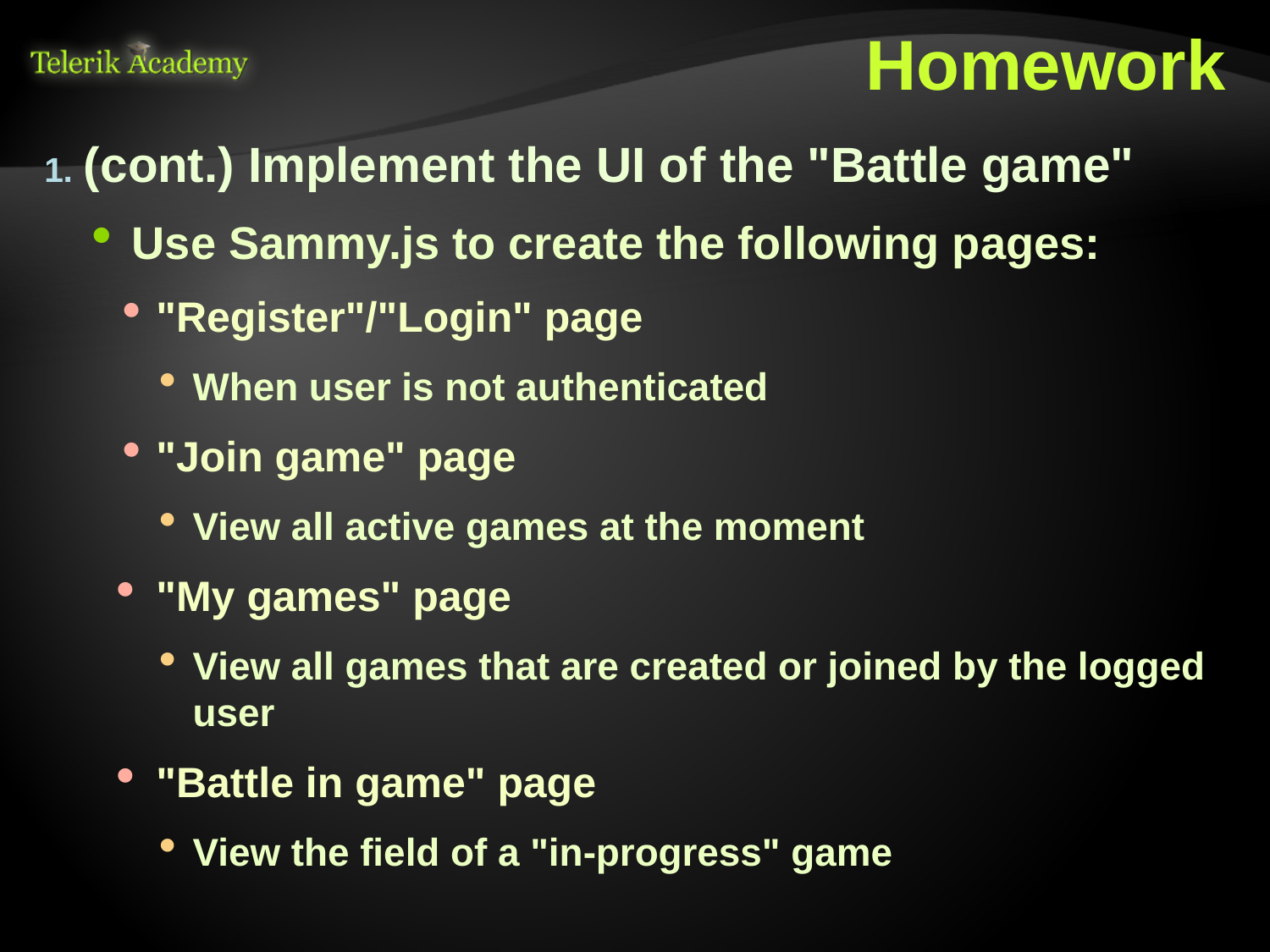

# Homework
(cont.) Implement the UI of the "Battle game"
Use Sammy.js to create the following pages:
"Register"/"Login" page
When user is not authenticated
"Join game" page
View all active games at the moment
"My games" page
View all games that are created or joined by the logged user
"Battle in game" page
View the field of a "in-progress" game